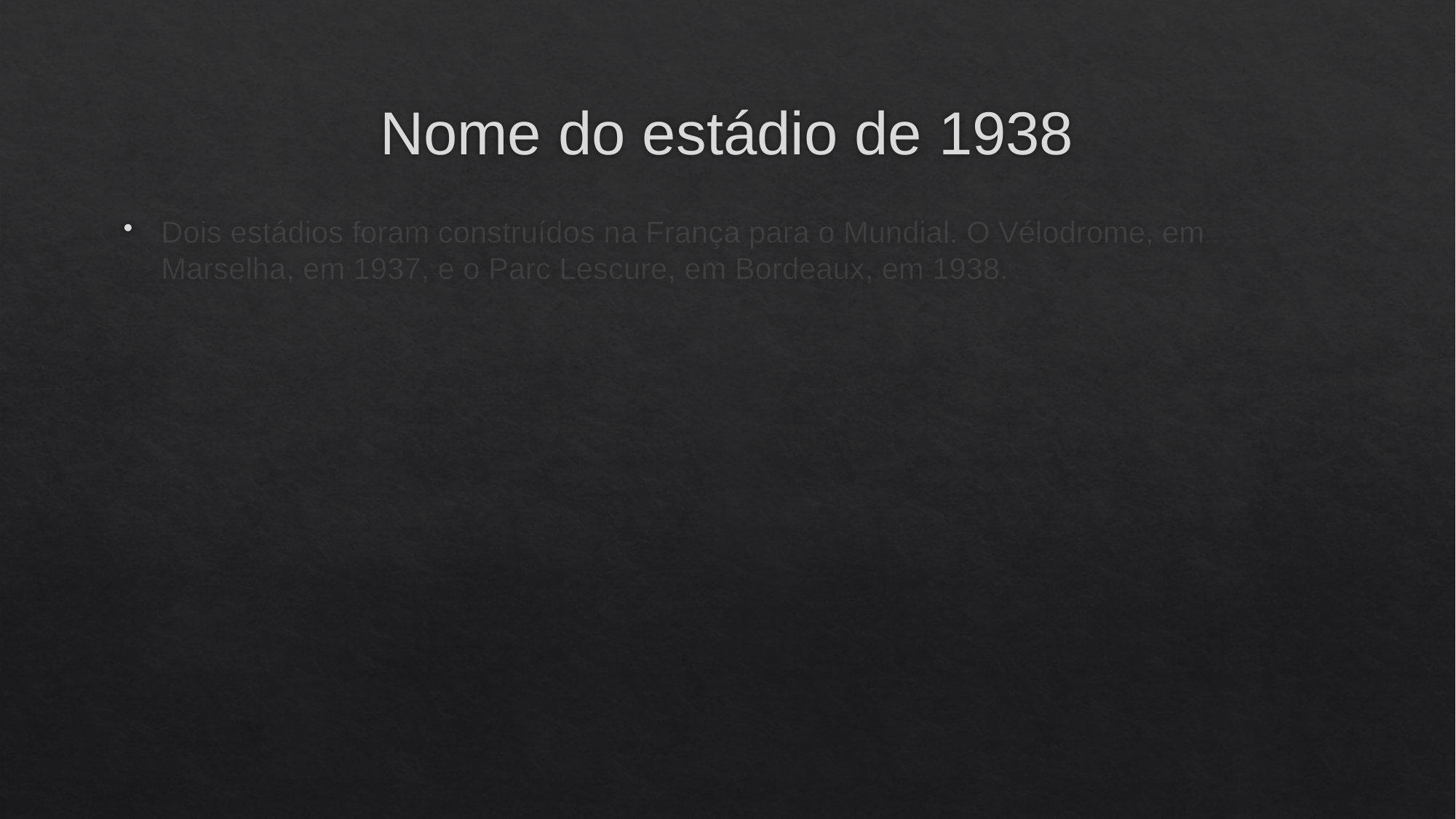

# Nome do estádio de 1938
Dois estádios foram construídos na França para o Mundial. O Vélodrome, em Marselha, em 1937, e o Parc Lescure, em Bordeaux, em 1938.